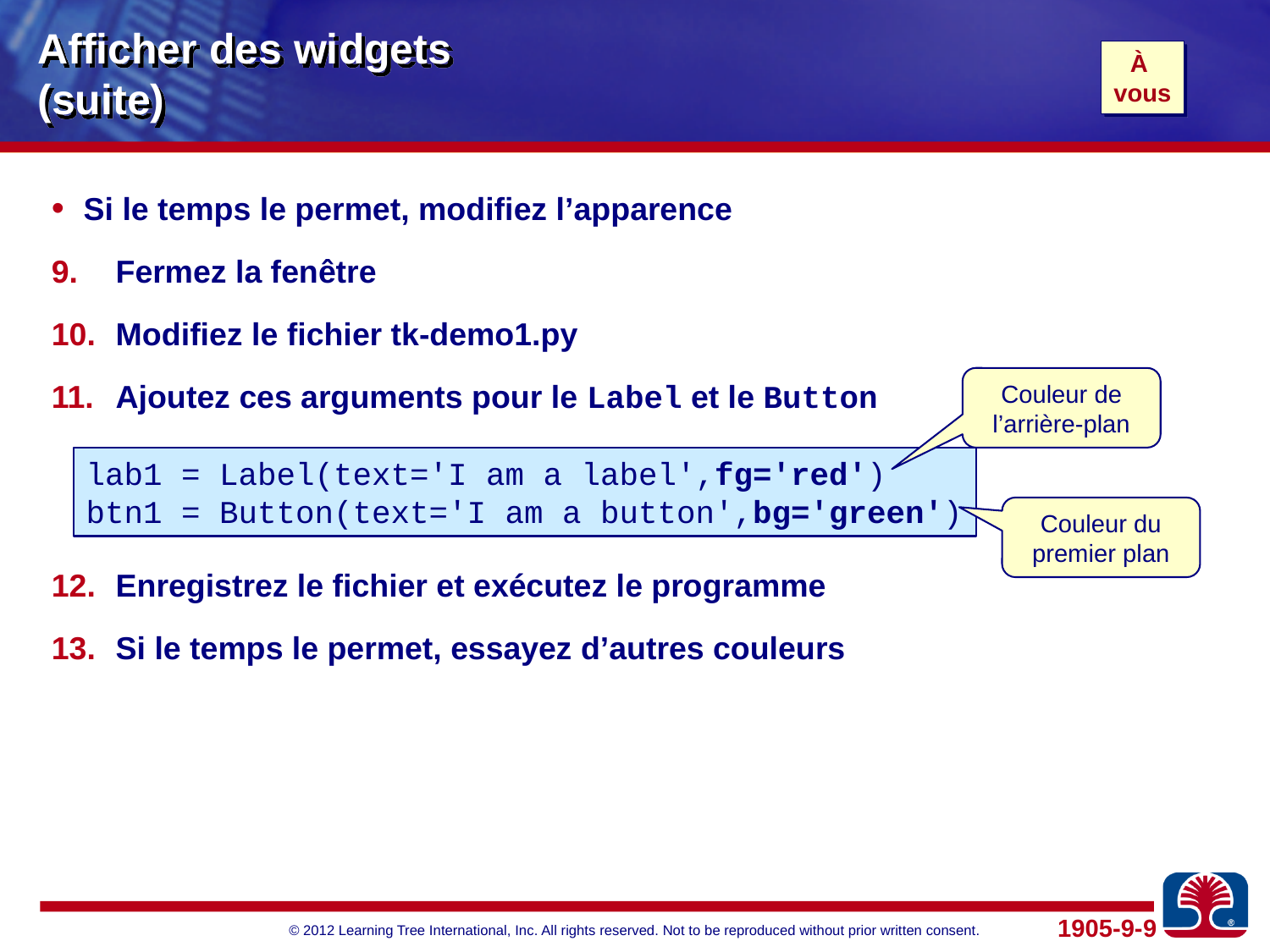

# Afficher des widgets (suite)
À
vous
Si le temps le permet, modifiez l’apparence
Fermez la fenêtre
Modifiez le fichier tk-demo1.py
Ajoutez ces arguments pour le Label et le Button

Enregistrez le fichier et exécutez le programme
Si le temps le permet, essayez d’autres couleurs
Couleur de l’arrière-plan
lab1 = Label(text='I am a label',fg='red')
btn1 = Button(text='I am a button',bg='green')
Couleur du premier plan